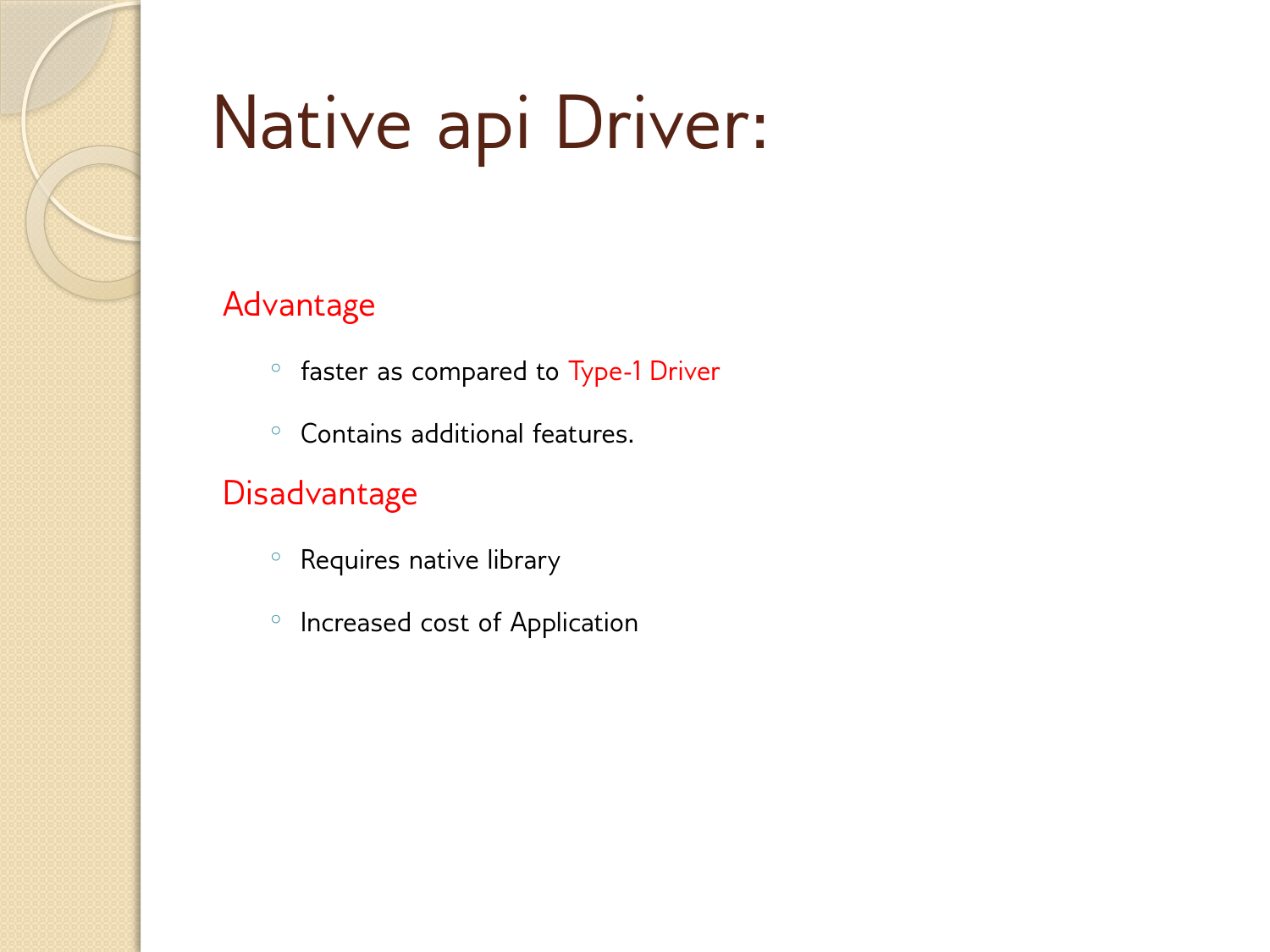

# Native api Driver:

Advantage
faster as compared to Type-1 Driver
Contains additional features.
Disadvantage
Requires native library
Increased cost of Application